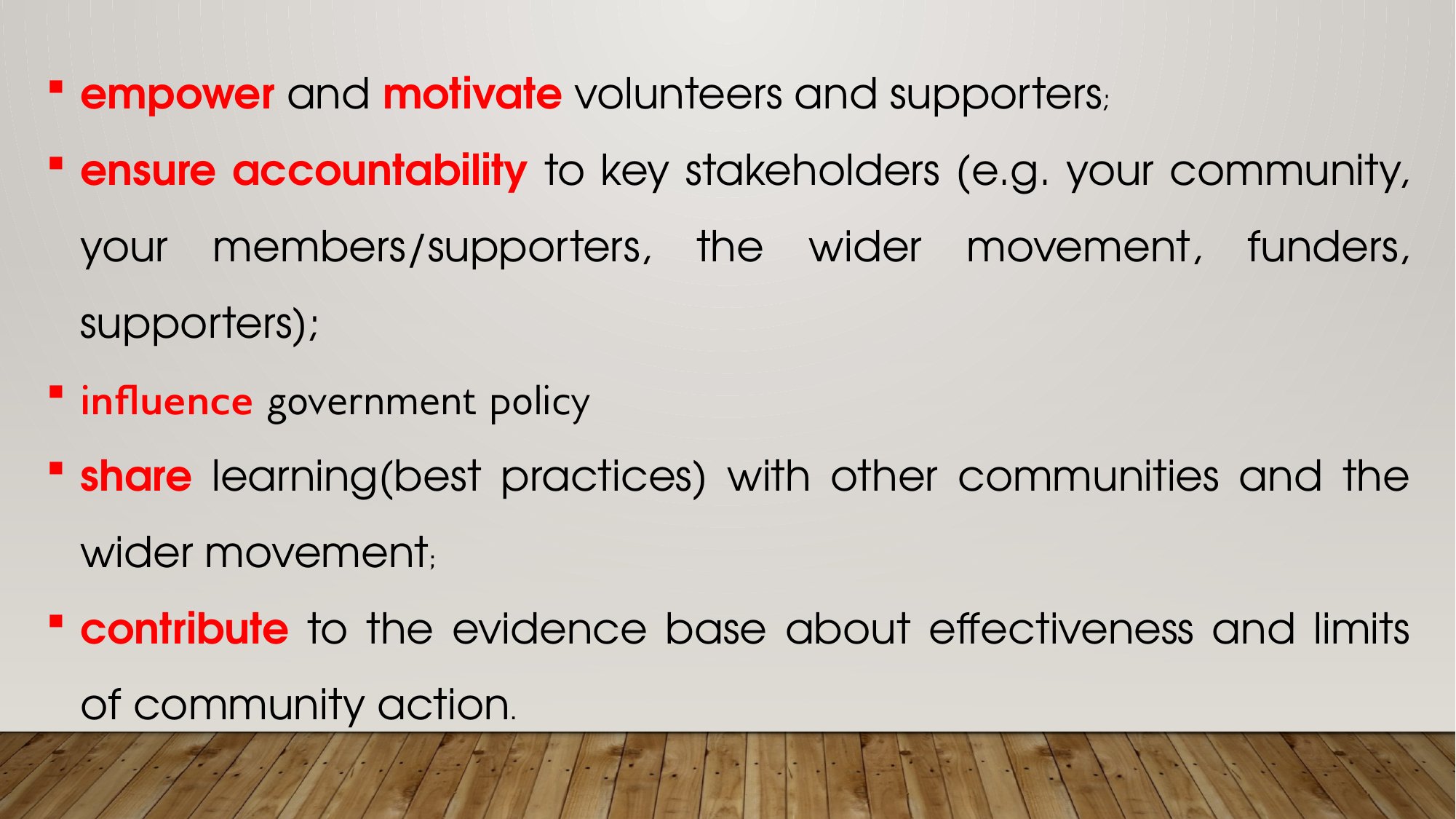

empower and motivate volunteers and supporters;
ensure accountability to key stakeholders (e.g. your community, your members/supporters, the wider movement, funders, supporters);
influence government policy
share learning(best practices) with other communities and the wider movement;
contribute to the evidence base about effectiveness and limits of community action.